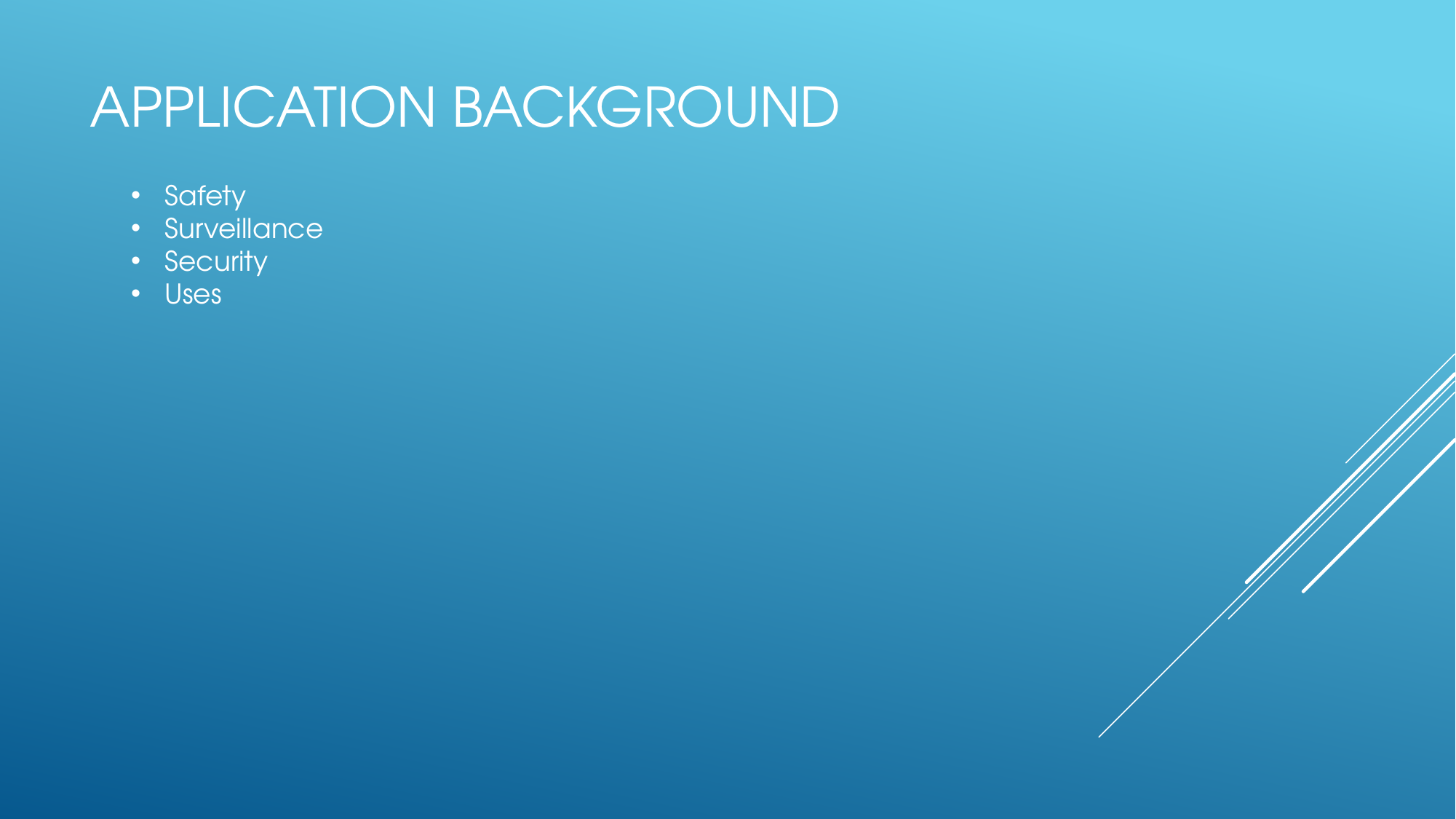

# Application background
Safety
Surveillance
Security
Uses